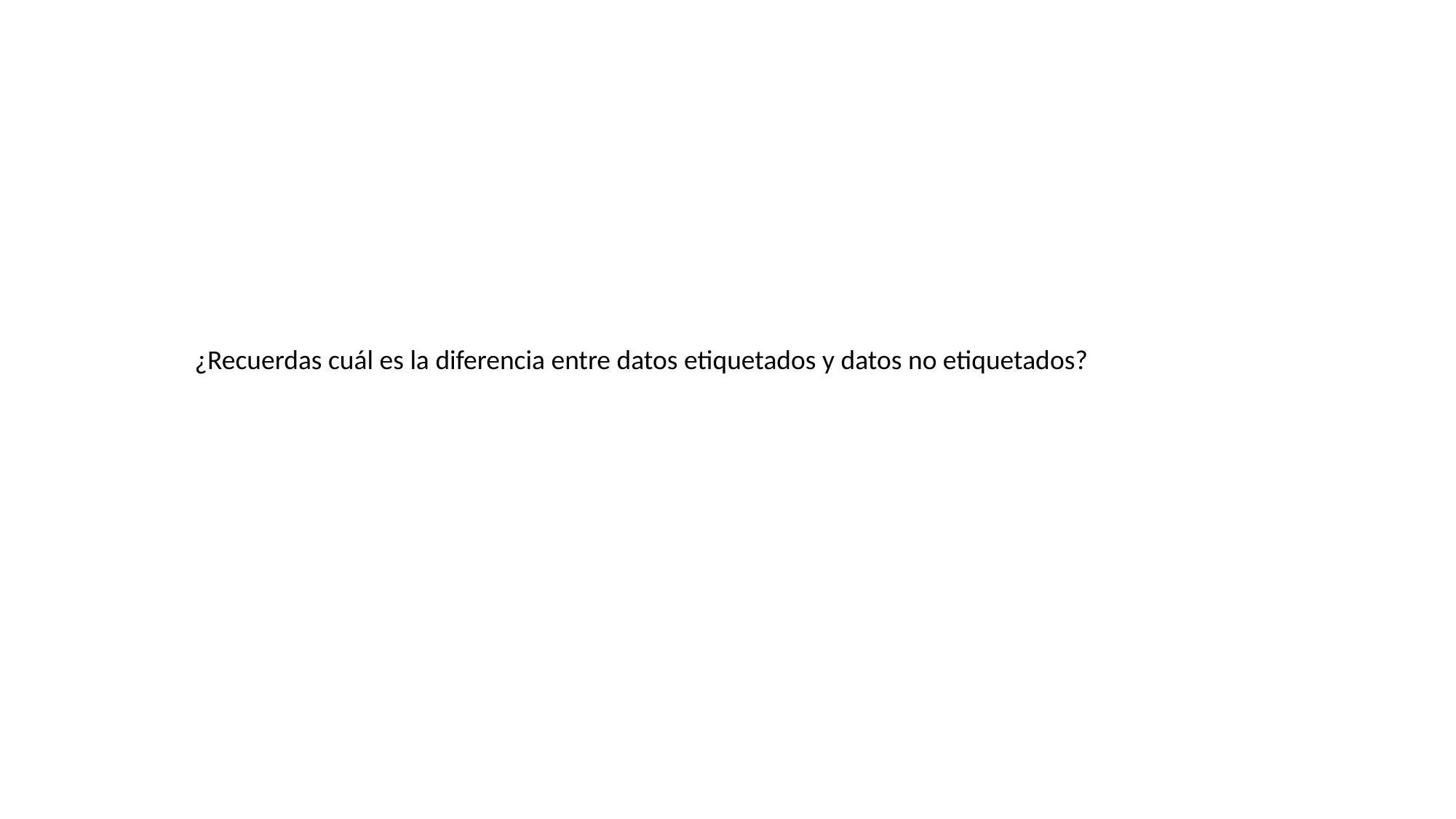

¿Recuerdas cuál es la diferencia entre datos etiquetados y datos no etiquetados?